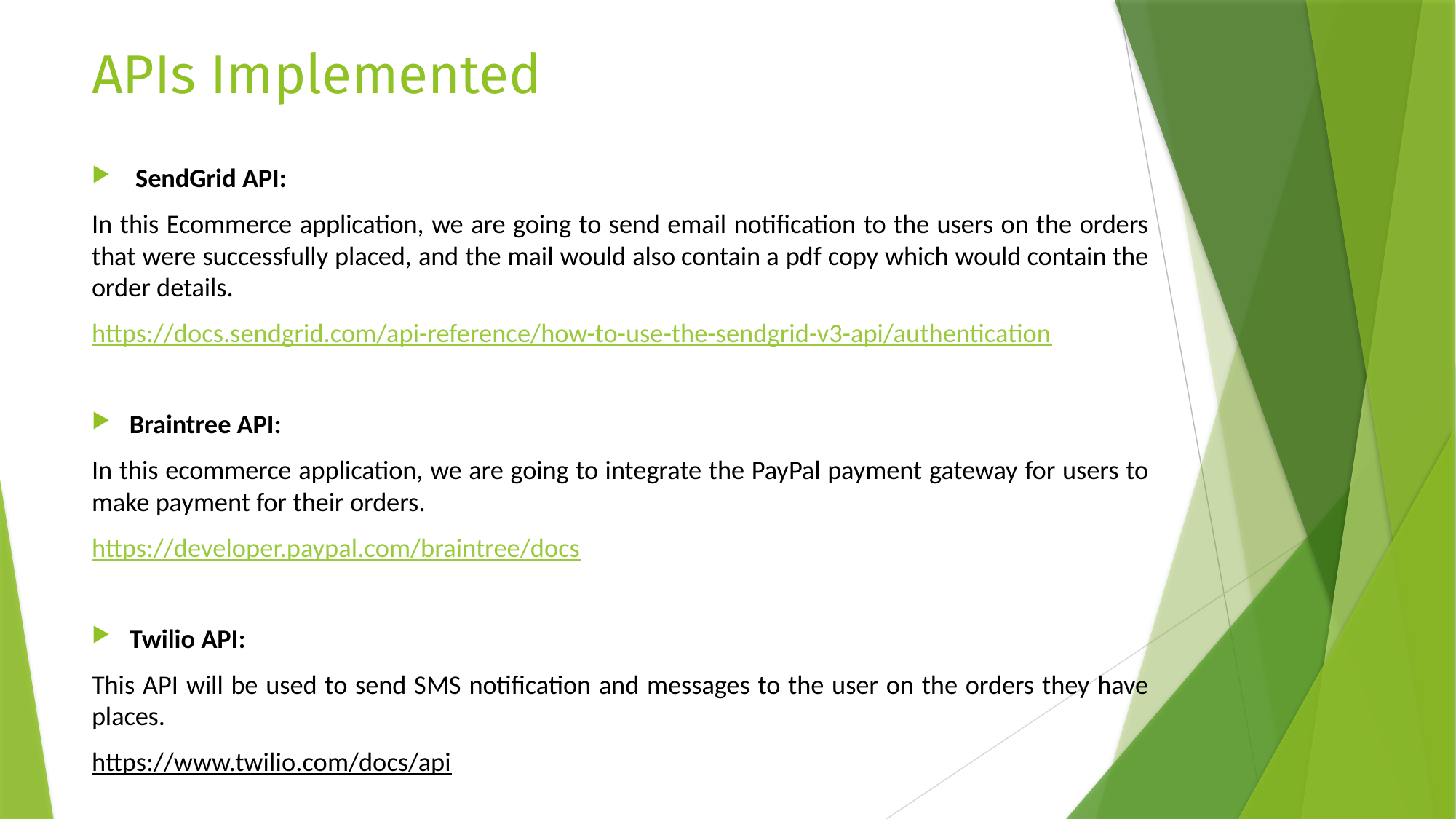

# APIs Implemented
 SendGrid API:
In this Ecommerce application, we are going to send email notification to the users on the orders that were successfully placed, and the mail would also contain a pdf copy which would contain the order details.
https://docs.sendgrid.com/api-reference/how-to-use-the-sendgrid-v3-api/authentication

Braintree API:
In this ecommerce application, we are going to integrate the PayPal payment gateway for users to make payment for their orders.
https://developer.paypal.com/braintree/docs

Twilio API:
This API will be used to send SMS notification and messages to the user on the orders they have places.
https://www.twilio.com/docs/api